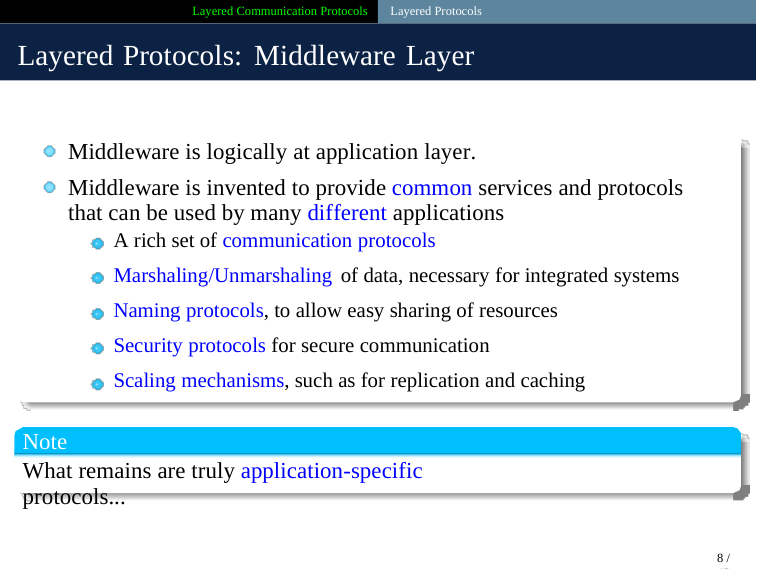

Layered Communication Protocols       Layered Protocols

Layered Protocols: Middleware Layer

Middleware is logically at application layer.
Middleware is invented to provide common services and protocols that can be used by many different applications
A rich set of communication protocols
Marshaling/Unmarshaling of data, necessary for integrated systems
Naming protocols, to allow easy sharing of resources
Security protocols for secure communication
Scaling mechanisms, such as for replication and caching

Note
What remains are truly application-specific protocols...

8 / 45